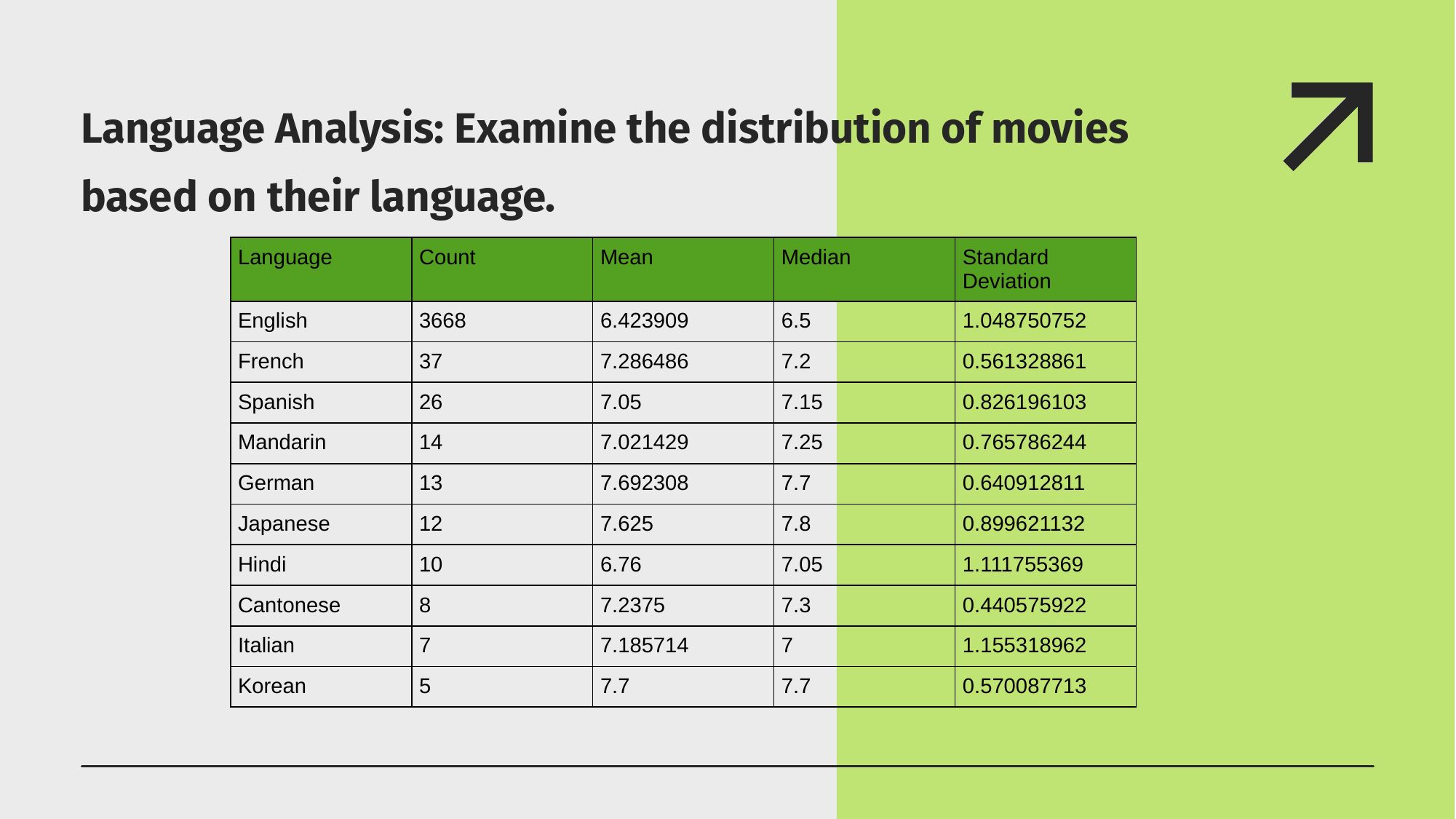

# Language Analysis: Examine the distribution of movies based on their language.
| Language | Count | Mean | Median | Standard Deviation |
| --- | --- | --- | --- | --- |
| English | 3668 | 6.423909 | 6.5 | 1.048750752 |
| French | 37 | 7.286486 | 7.2 | 0.561328861 |
| Spanish | 26 | 7.05 | 7.15 | 0.826196103 |
| Mandarin | 14 | 7.021429 | 7.25 | 0.765786244 |
| German | 13 | 7.692308 | 7.7 | 0.640912811 |
| Japanese | 12 | 7.625 | 7.8 | 0.899621132 |
| Hindi | 10 | 6.76 | 7.05 | 1.111755369 |
| Cantonese | 8 | 7.2375 | 7.3 | 0.440575922 |
| Italian | 7 | 7.185714 | 7 | 1.155318962 |
| Korean | 5 | 7.7 | 7.7 | 0.570087713 |